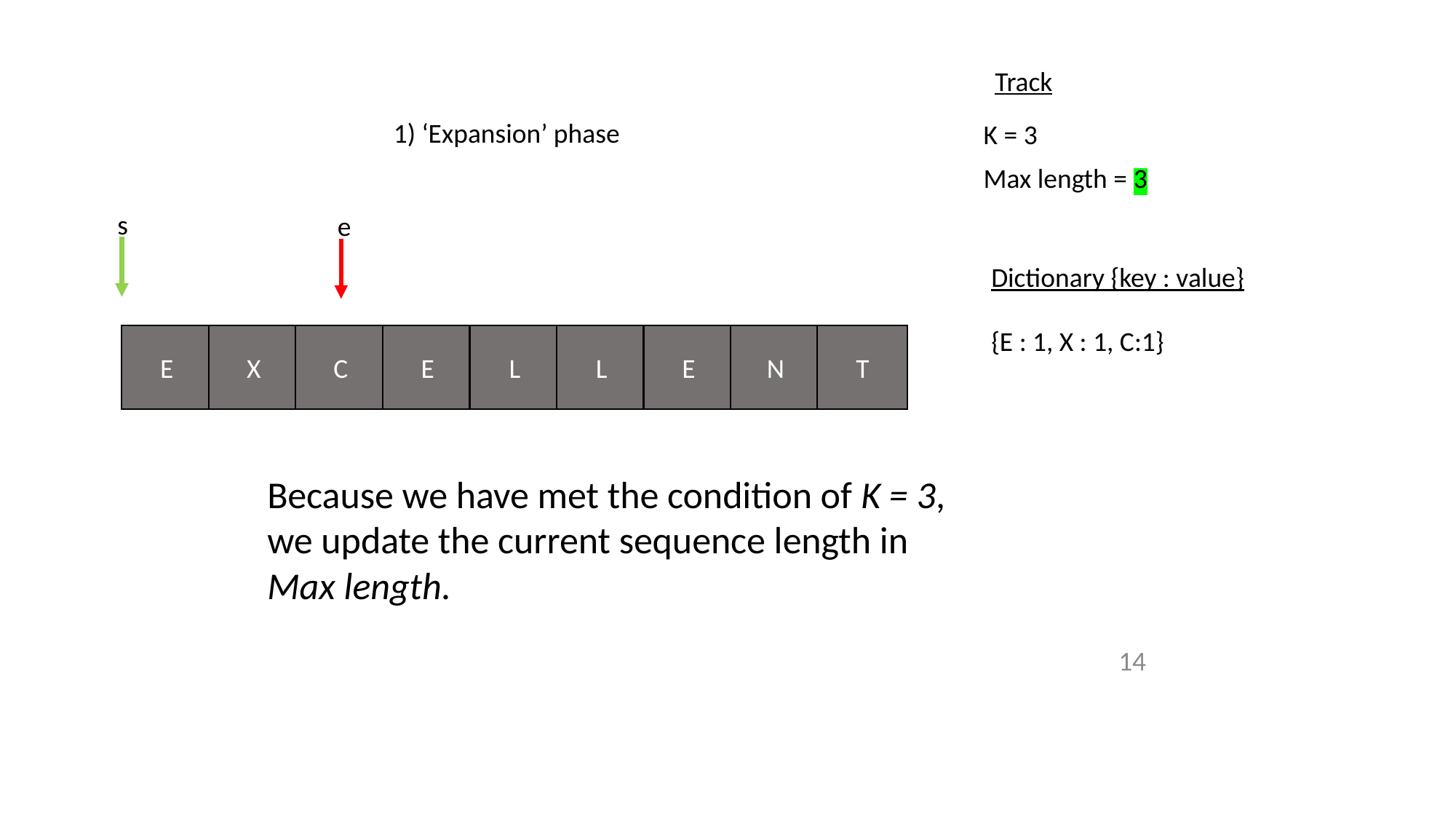

Track
1) ‘Expansion’ phase
K = 3
Max length = 3
s
e
Dictionary {key : value}
{E : 1, X : 1, C:1}
X
T
E
N
L
L
E
C
E
Because we have met the condition of K = 3,
we update the current sequence length in
Max length.
14